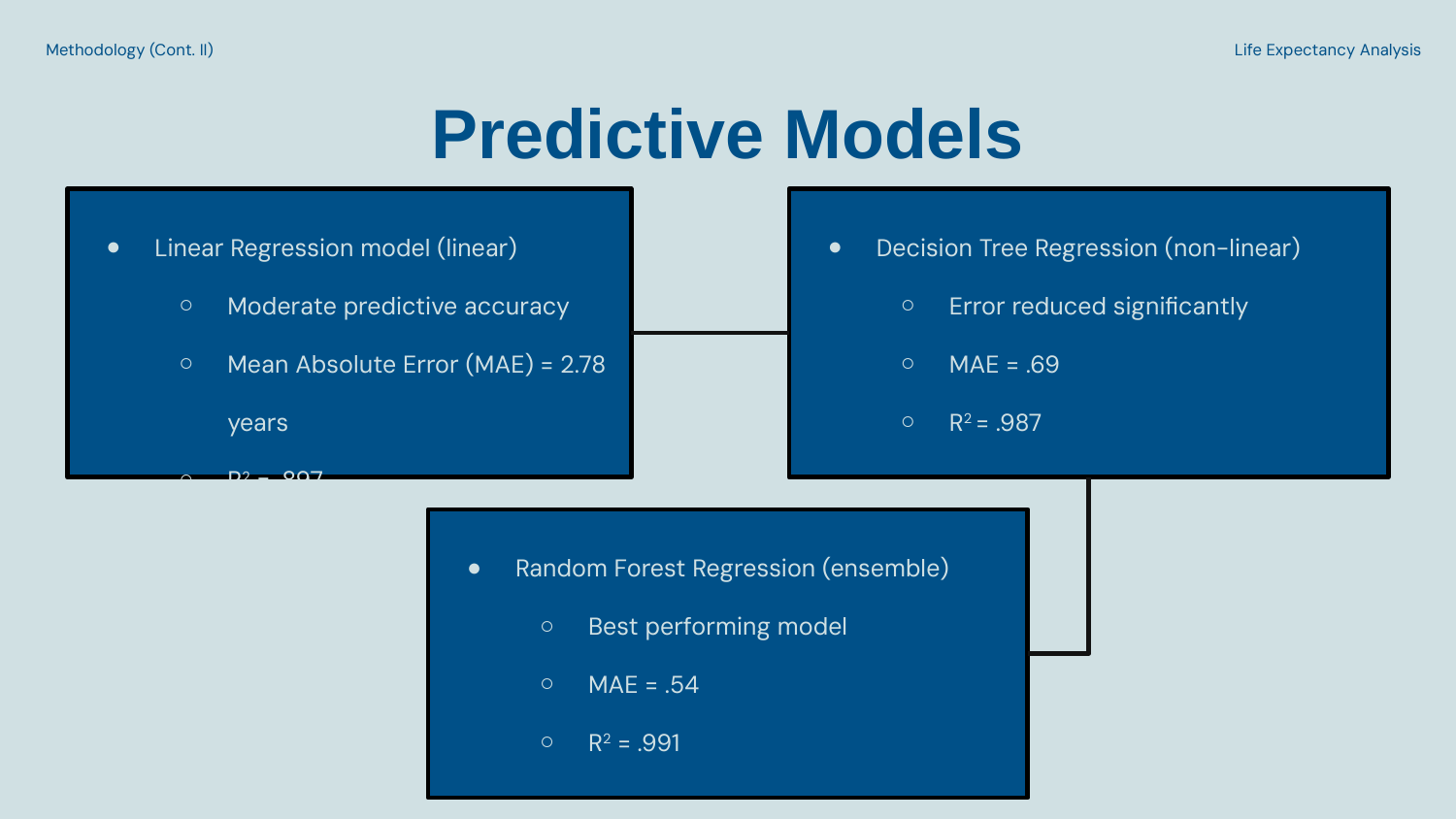

Methodology (Cont. II)
Life Expectancy Analysis
# Predictive Models
Linear Regression model (linear)
Moderate predictive accuracy
Mean Absolute Error (MAE) = 2.78 years
R2 = .897
Decision Tree Regression (non-linear)
Error reduced significantly
MAE = .69
R2 = .987
Random Forest Regression (ensemble)
Best performing model
MAE = .54
R2 = .991